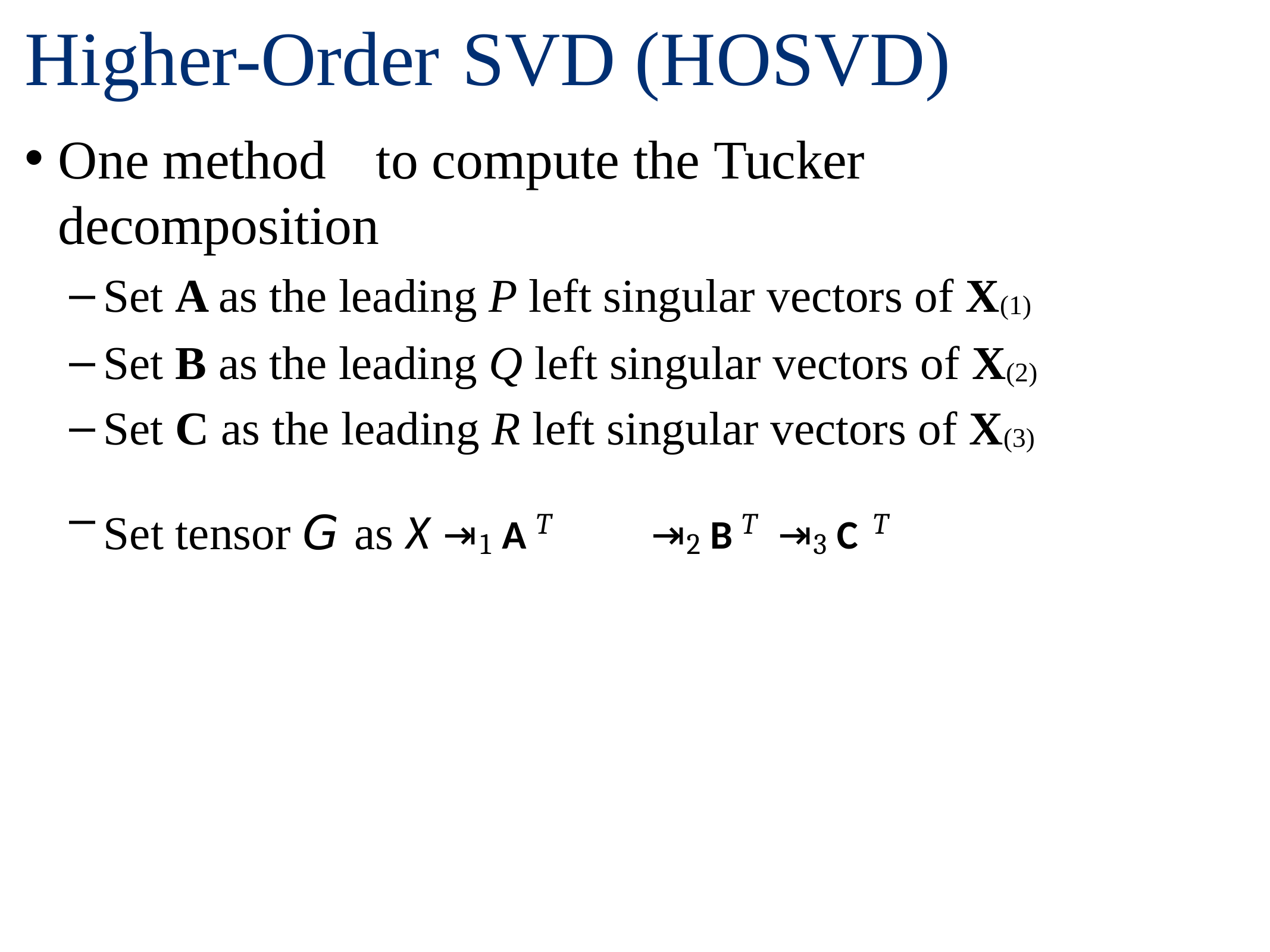

# Higher-Order	SVD (HOSVD)
One method	to	compute the Tucker	decomposition
Set A as the leading P left singular vectors of X(1)
Set B as the leading Q left singular vectors of X(2)
Set C as the leading R left singular vectors of X(3)
Set tensor G as X ⇥1 AT	⇥2 BT	⇥3 CT